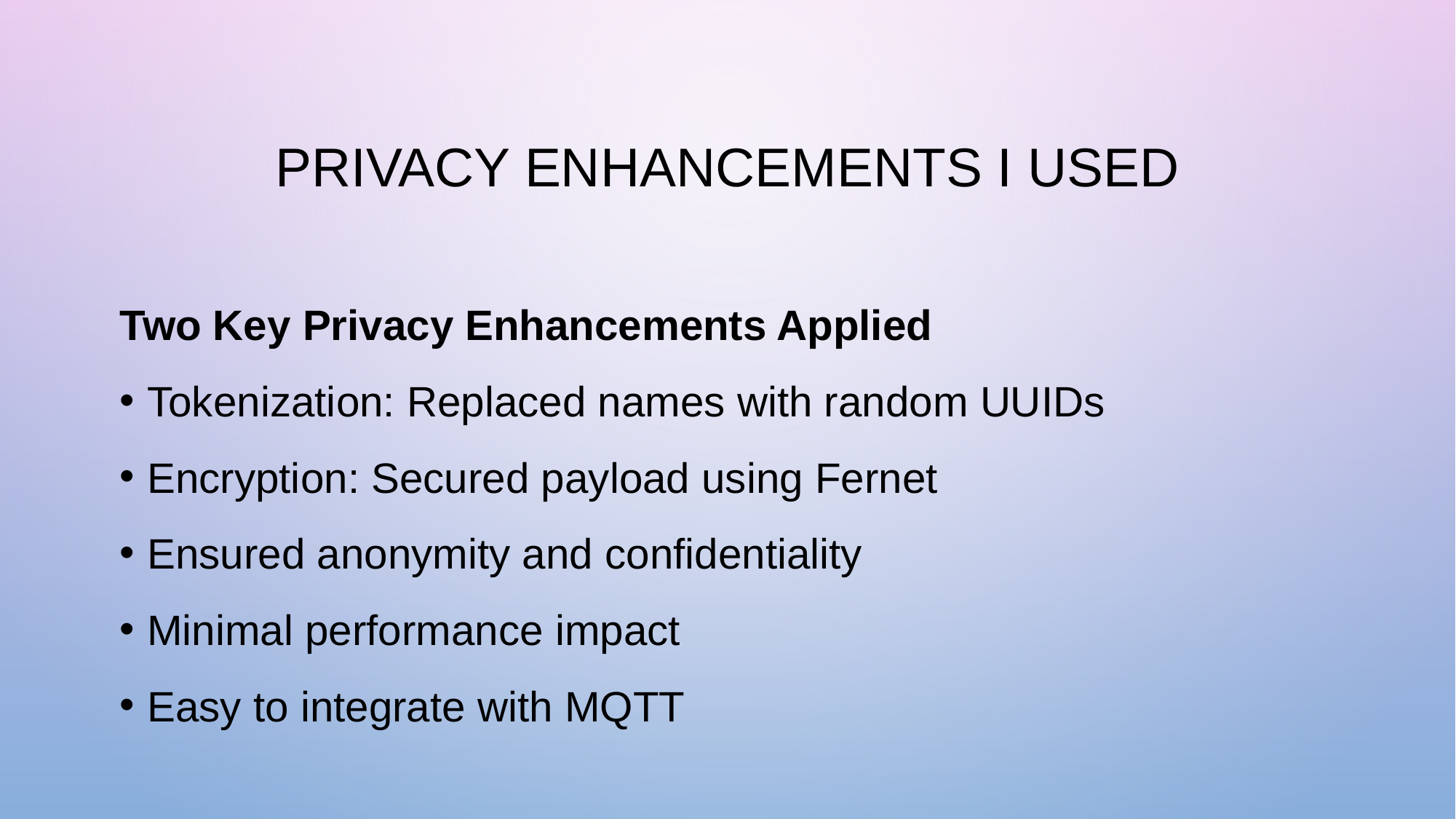

# Privacy Enhancements I Used
Two Key Privacy Enhancements Applied
Tokenization: Replaced names with random UUIDs
Encryption: Secured payload using Fernet
Ensured anonymity and confidentiality
Minimal performance impact
Easy to integrate with MQTT